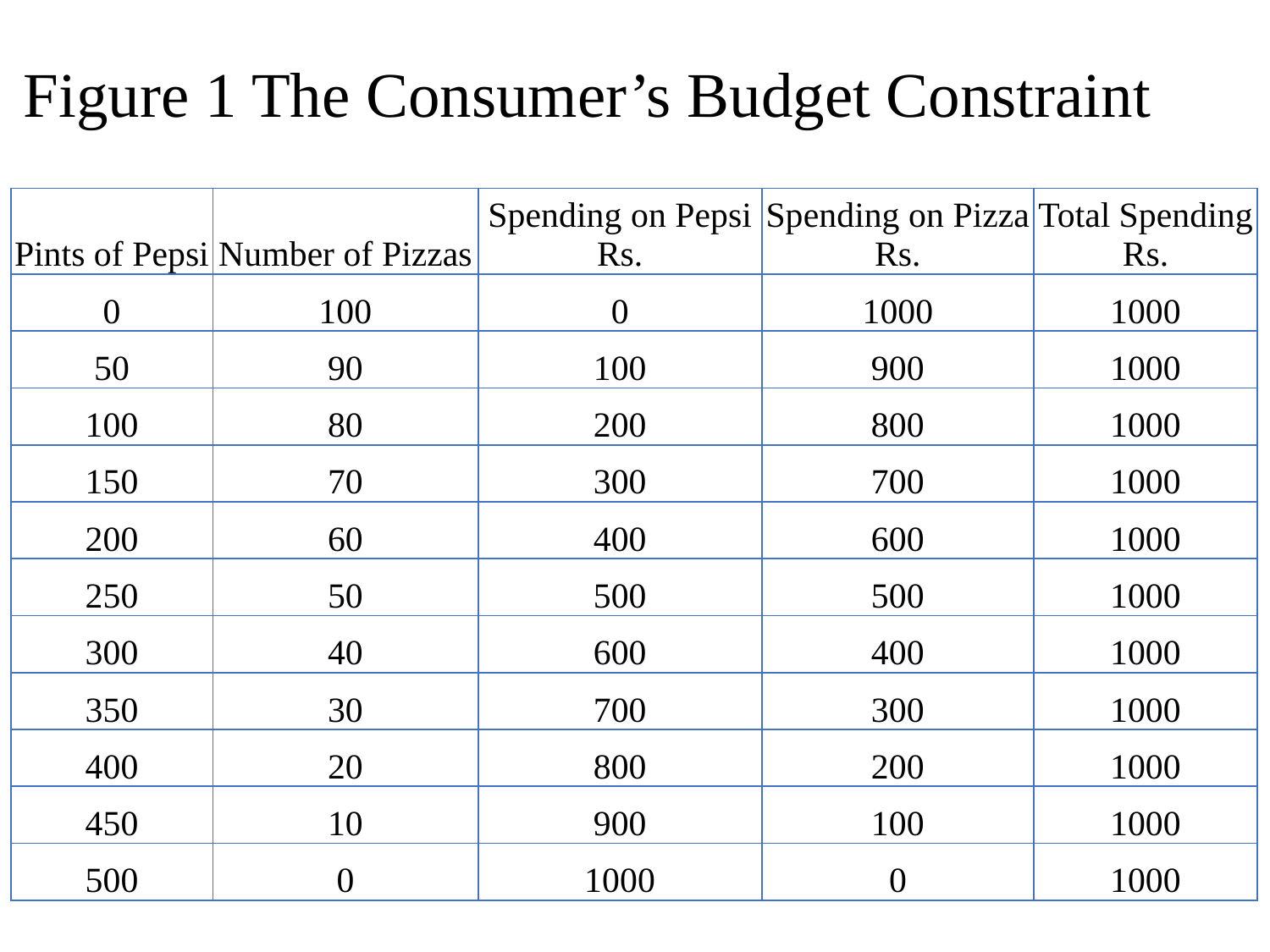

# Figure 1 The Consumer’s Budget Constraint
| Pints of Pepsi | Number of Pizzas | Spending on Pepsi Rs. | Spending on Pizza Rs. | Total Spending Rs. |
| --- | --- | --- | --- | --- |
| 0 | 100 | 0 | 1000 | 1000 |
| 50 | 90 | 100 | 900 | 1000 |
| 100 | 80 | 200 | 800 | 1000 |
| 150 | 70 | 300 | 700 | 1000 |
| 200 | 60 | 400 | 600 | 1000 |
| 250 | 50 | 500 | 500 | 1000 |
| 300 | 40 | 600 | 400 | 1000 |
| 350 | 30 | 700 | 300 | 1000 |
| 400 | 20 | 800 | 200 | 1000 |
| 450 | 10 | 900 | 100 | 1000 |
| 500 | 0 | 1000 | 0 | 1000 |